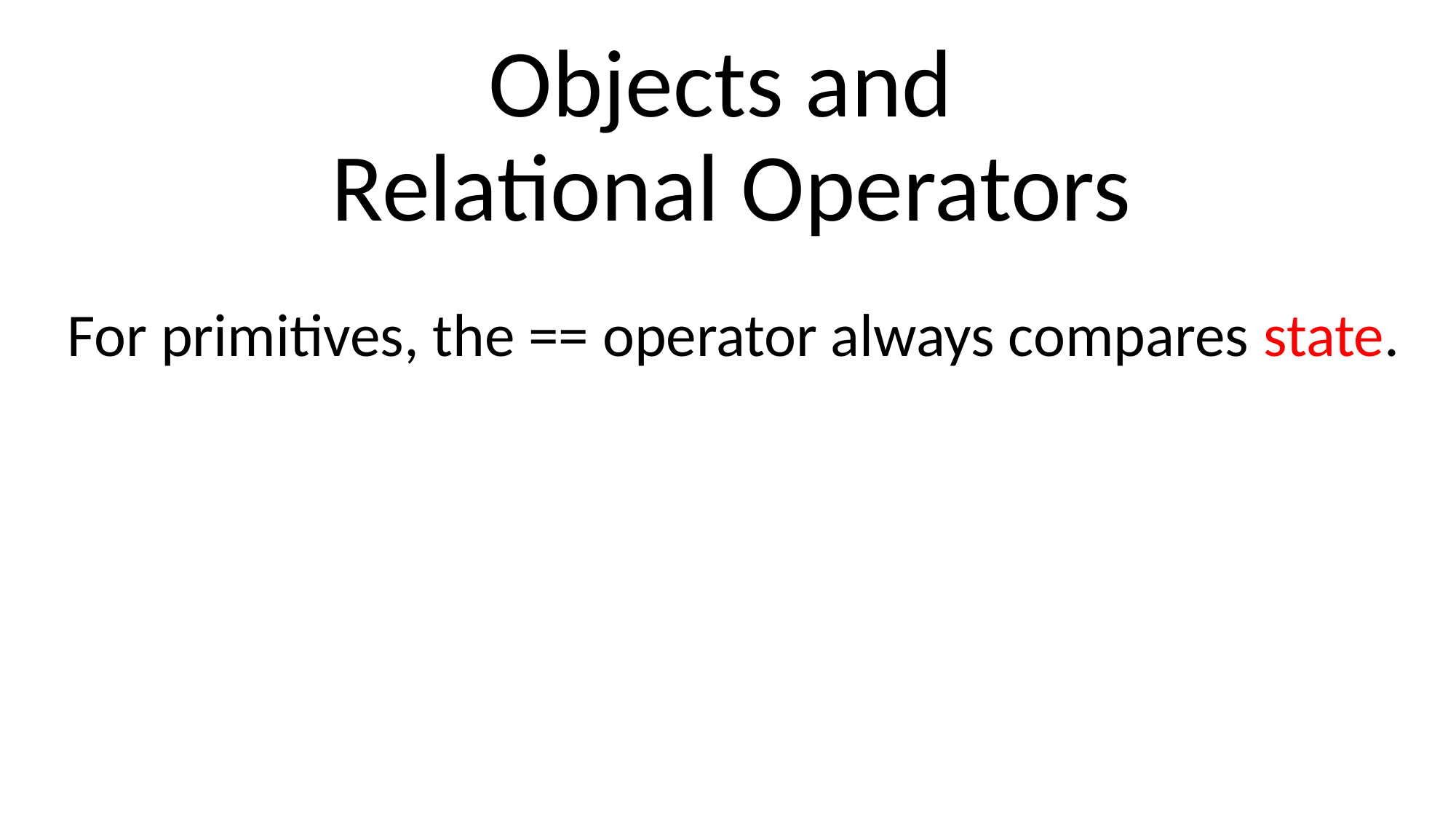

# Objects and Relational Operators
For primitives, the == operator always compares state.